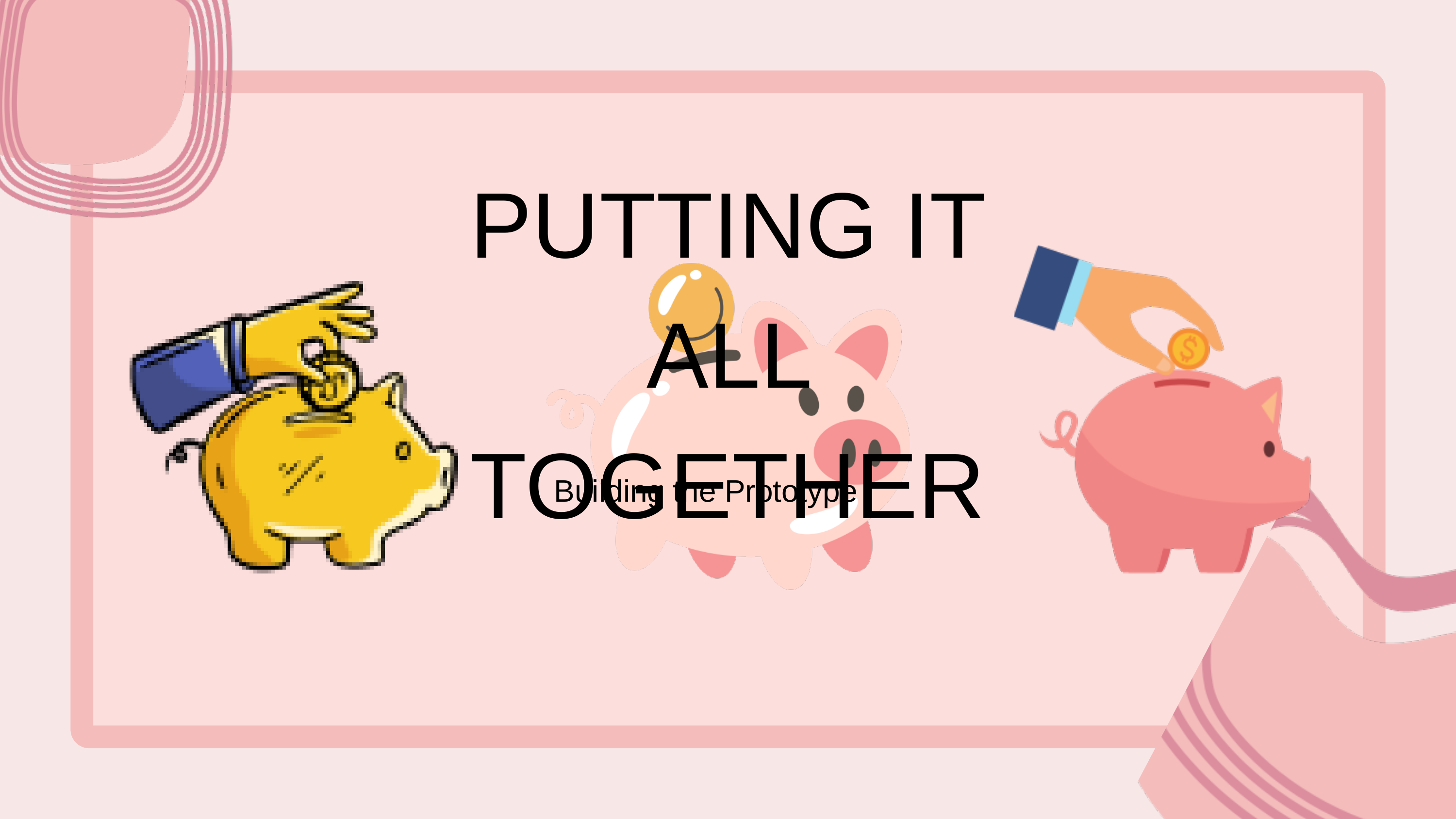

PUTTING IT ALL TOGETHER

Building the Prototype